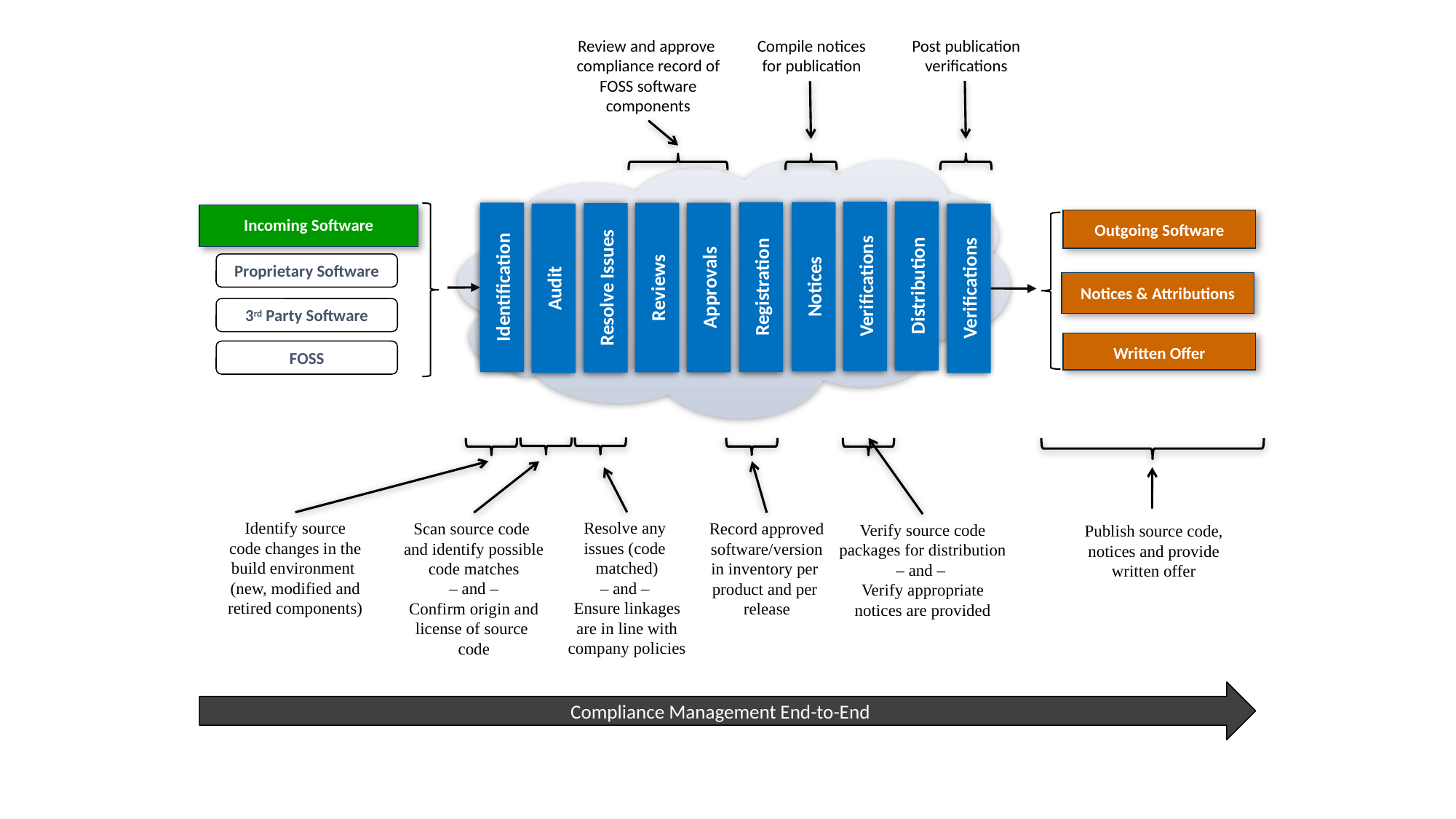

Review and approve
compliance record of FOSS software components
Post publication
verifications
Compile notices
for publication

Incoming Software
Outgoing Software

Notices & Attributions
Distribution
Verifications
Notices
Registration
Identification
Reviews
Approvals

Resolve Issues
Audit
Verifications

Proprietary Software
Written Offer
3rd Party Software

FOSS

Identify source
code changes in the
build environment
(new, modified and
retired components)
Resolve any
issues (code
matched)
– and –
Ensure linkages
are in line with
company policies
Scan source code
and identify possible
code matches
– and –
Confirm origin and
license of source
code
Record approved
software/version
in inventory per
product and per
release

Verify source code packages for distribution
– and –
Verify appropriate notices are provided

Publish source code,
notices and provide written offer
Compliance Management End-to-End